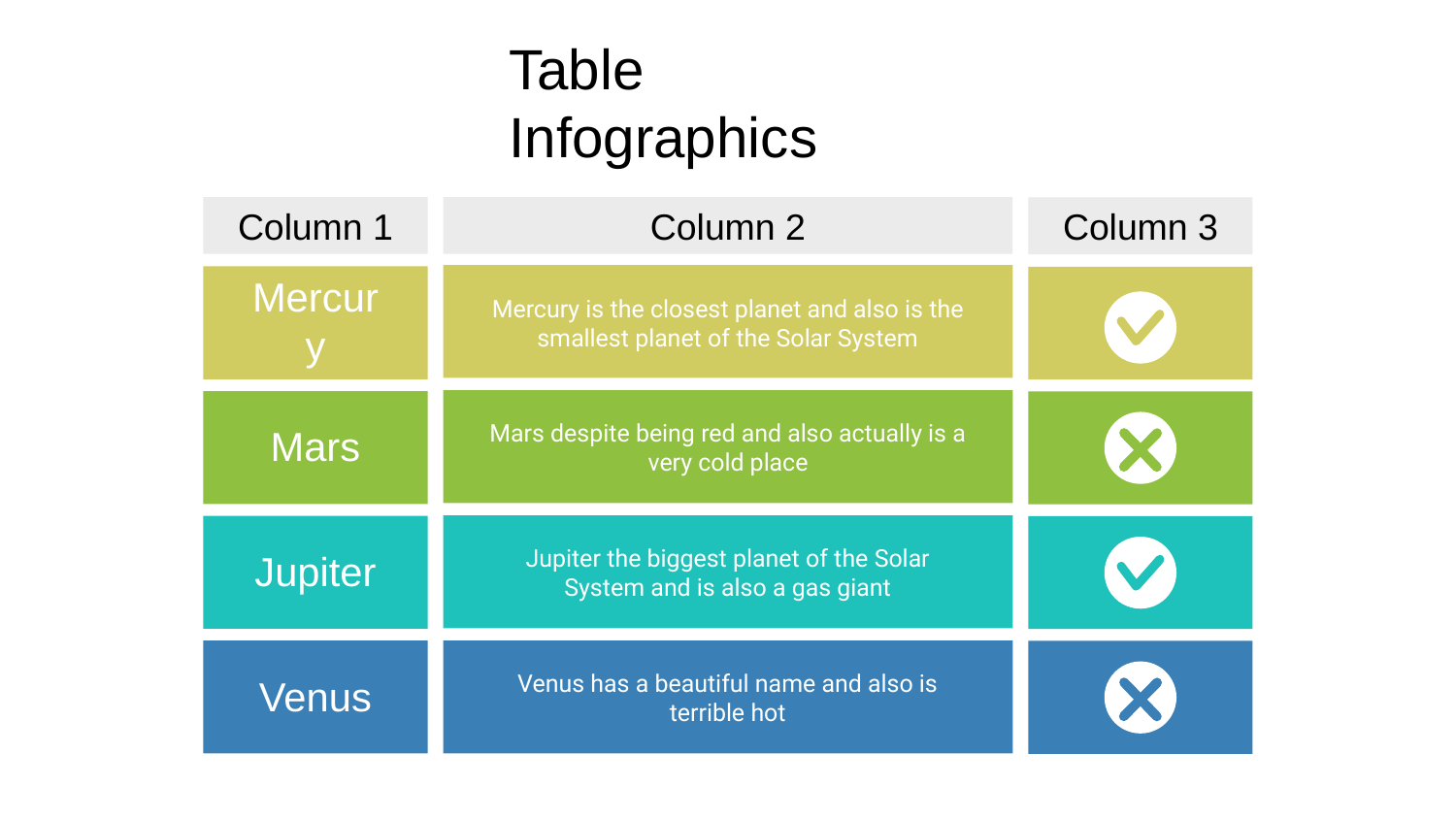

# Table Infographics
Column 1

Column 2

Column 3

Mercury is the closest planet and also is the smallest planet of the Solar System
Mercury

Mars despite being red and also actually is a very cold place

Mars

Jupiter the biggest planet of the Solar System and is also a gas giant

Jupiter

Venus has a beautiful name and also is terrible hot

Venus